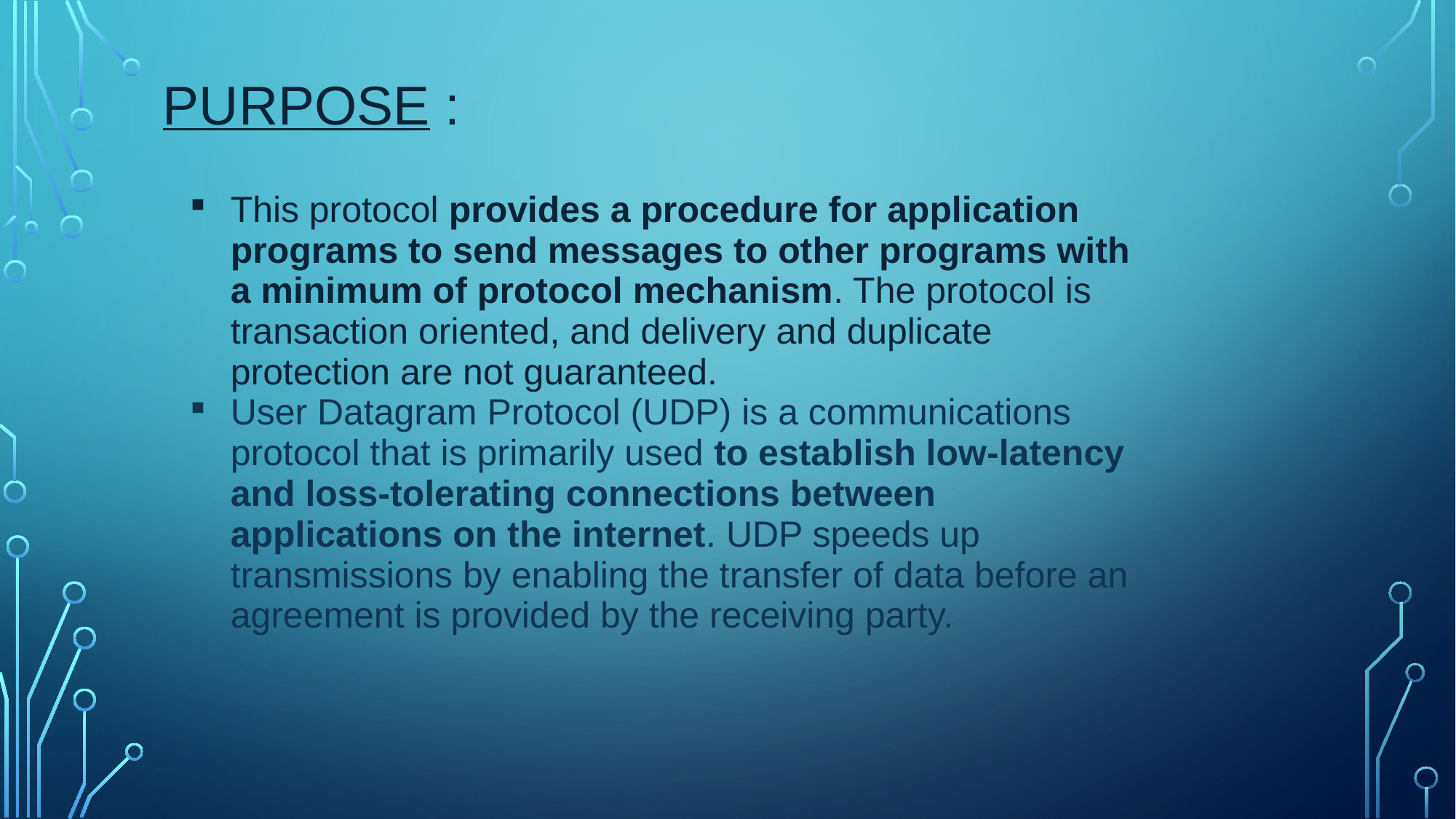

# PURPOSE :
| This protocol provides a procedure for application programs to send messages to other programs with a minimum of protocol mechanism. The protocol is transaction oriented, and delivery and duplicate protection are not guaranteed. User Datagram Protocol (UDP) is a communications protocol that is primarily used to establish low-latency and loss-tolerating connections between applications on the internet. UDP speeds up transmissions by enabling the transfer of data before an agreement is provided by the receiving party. |
| --- |